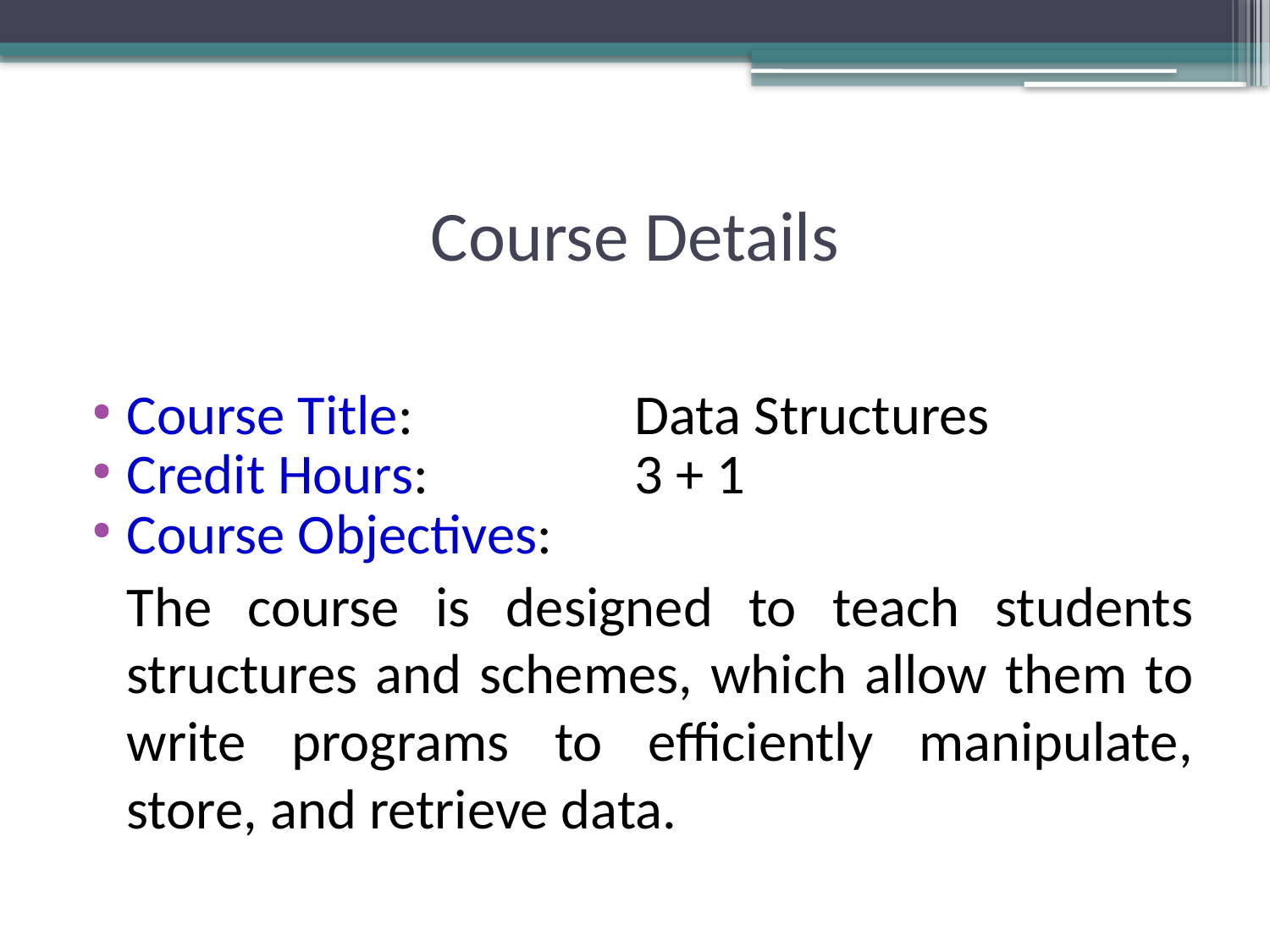

# Course Details

Course Title:		Data Structures
Credit Hours: 		3 + 1
Course Objectives:
	The course is designed to teach students structures and schemes, which allow them to write programs to efficiently manipulate, store, and retrieve data.